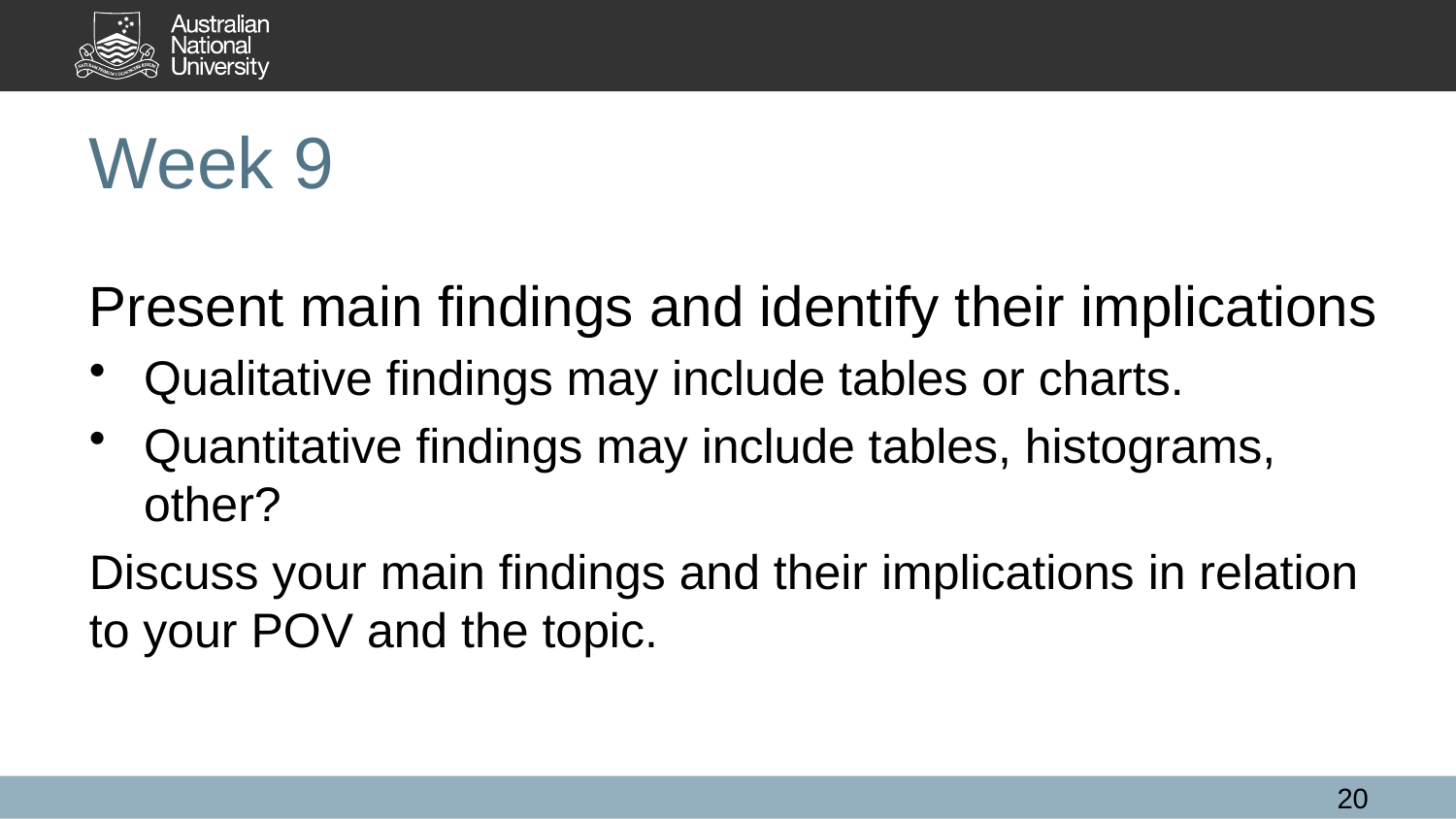

# Week 9
Present main findings and identify their implications
Qualitative findings may include tables or charts.
Quantitative findings may include tables, histograms, other?
Discuss your main findings and their implications in relation to your POV and the topic.

20